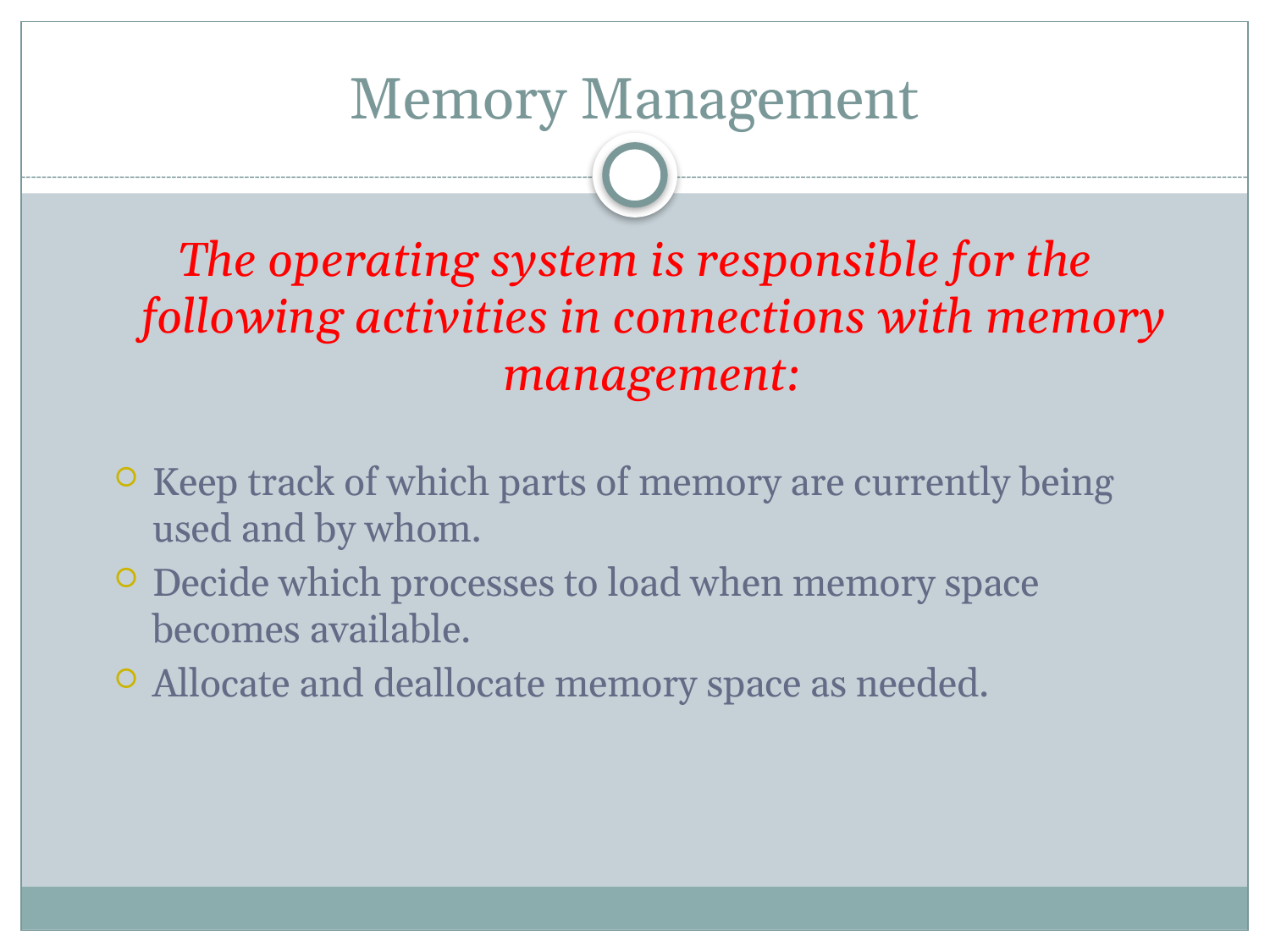

# Memory Management
The operating system is responsible for the following activities in connections with memory management:

Keep track of which parts of memory are currently being used and by whom.
Decide which processes to load when memory space becomes available.
Allocate and deallocate memory space as needed.